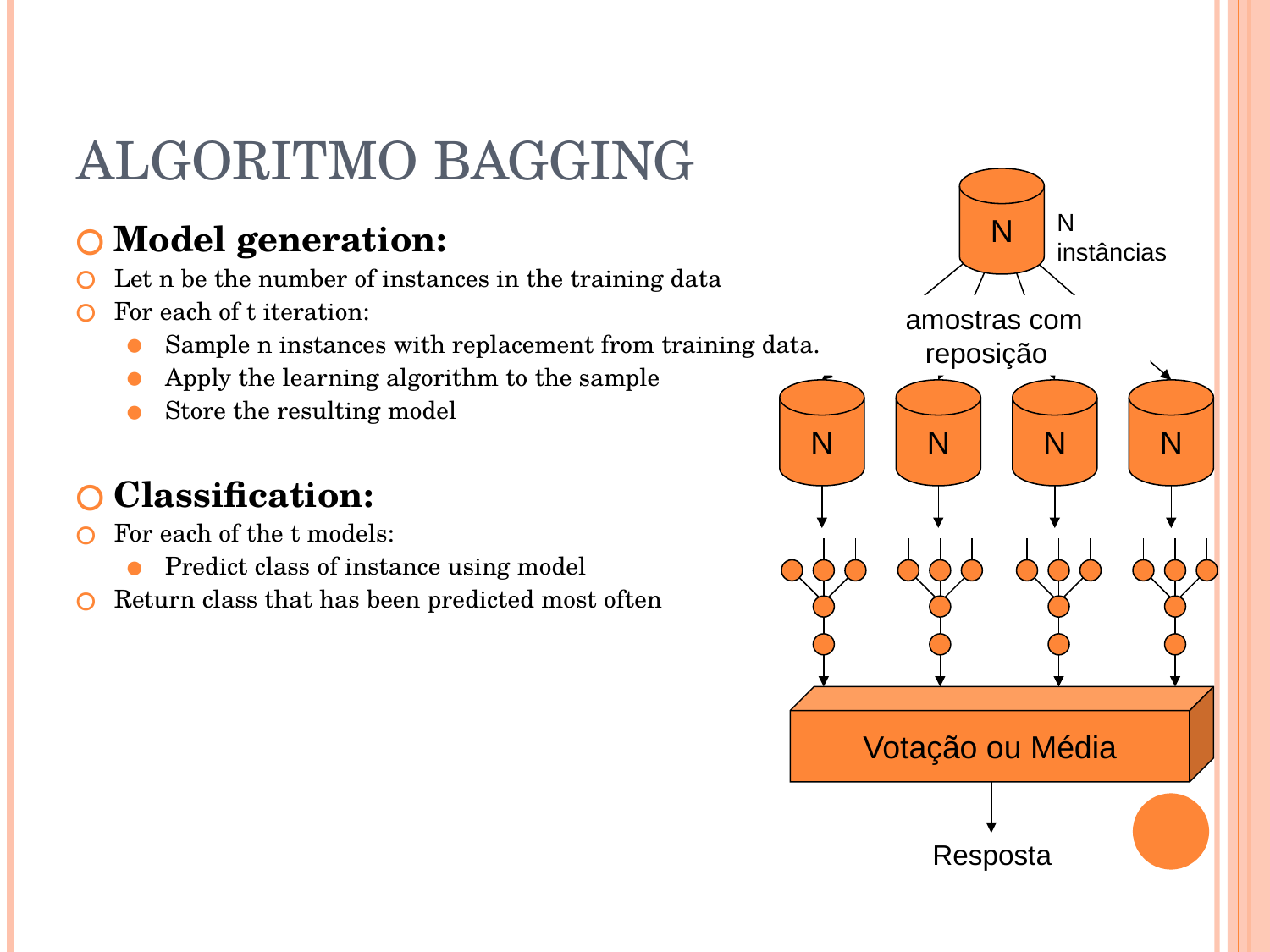

# Algoritmo Bagging
N
N instâncias
  amostras com reposição
N
N
N
N

Votação ou Média
Resposta
Model generation:
Let n be the number of instances in the training data
For each of t iteration:
Sample n instances with replacement from training data.
Apply the learning algorithm to the sample
Store the resulting model

Classification:
For each of the t models:
Predict class of instance using model
Return class that has been predicted most often